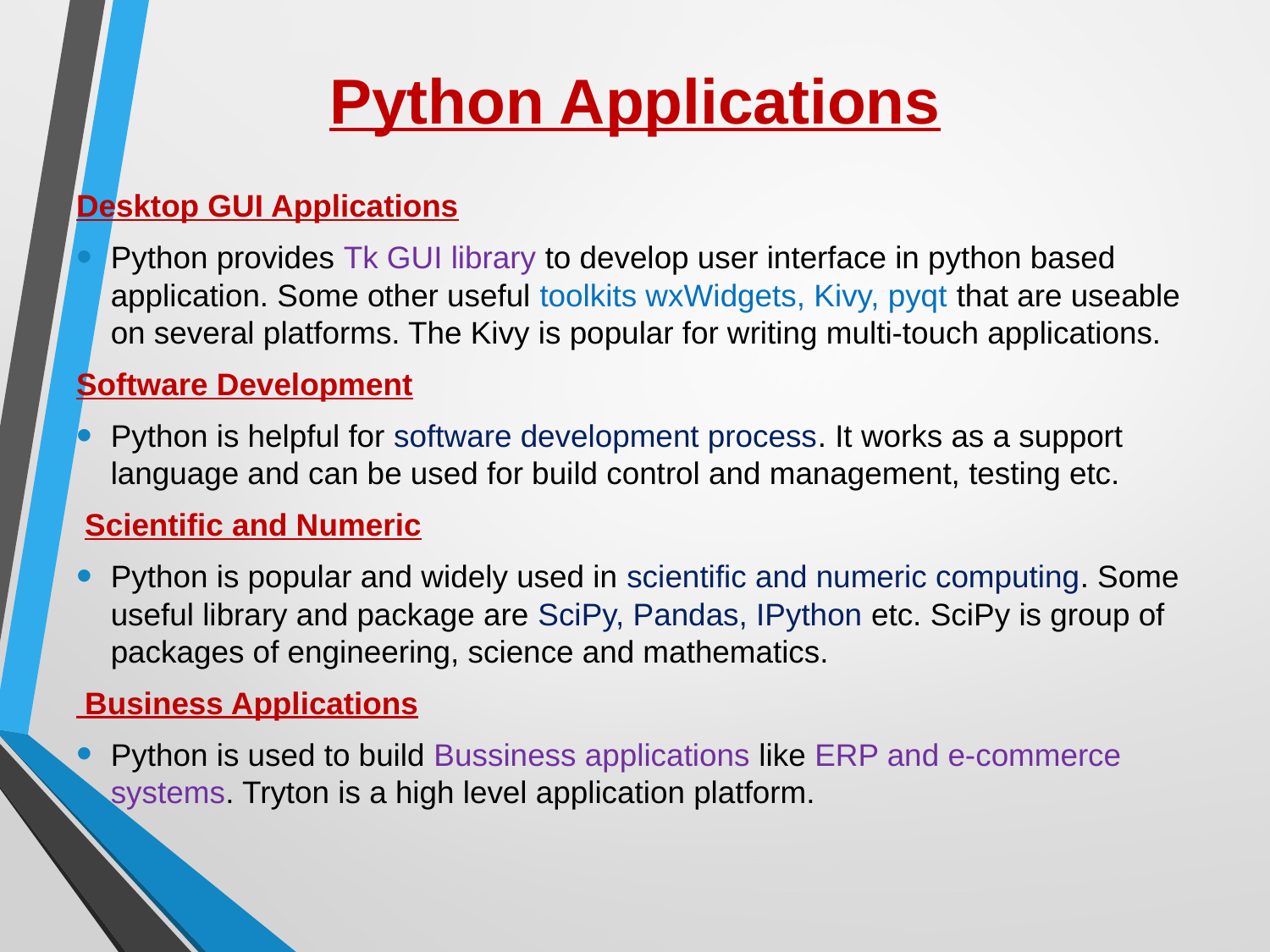

# Python Applications
Desktop GUI Applications
Python provides Tk GUI library to develop user interface in python based application. Some other useful toolkits wxWidgets, Kivy, pyqt that are useable on several platforms. The Kivy is popular for writing multi-touch applications.
Software Development
Python is helpful for software development process. It works as a support language and can be used for build control and management, testing etc.
 Scientific and Numeric
Python is popular and widely used in scientific and numeric computing. Some useful library and package are SciPy, Pandas, IPython etc. SciPy is group of packages of engineering, science and mathematics.
 Business Applications
Python is used to build Bussiness applications like ERP and e-commerce systems. Tryton is a high level application platform.